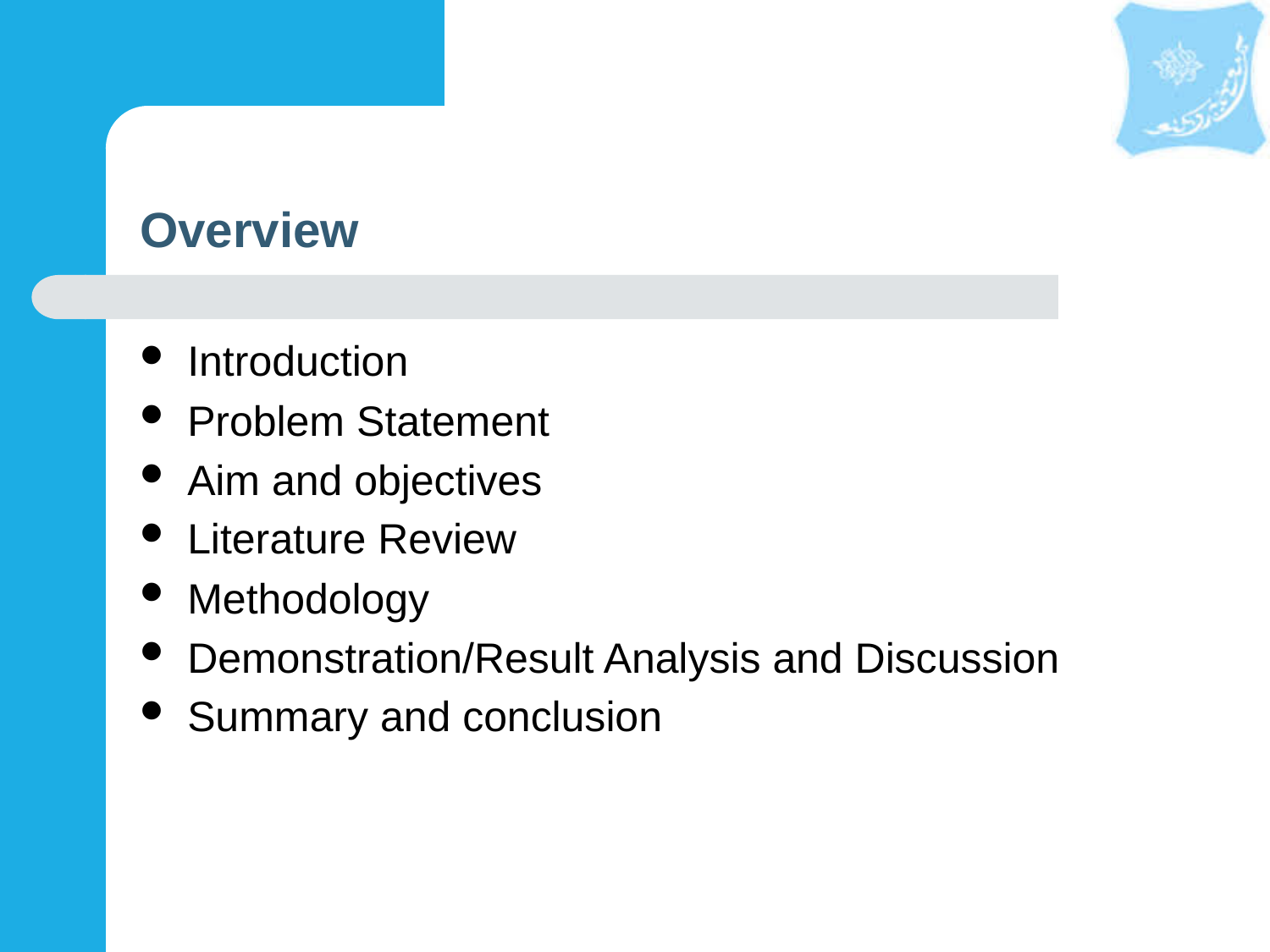

# Overview
Introduction
Problem Statement
Aim and objectives
Literature Review
Methodology
Demonstration/Result Analysis and Discussion
Summary and conclusion